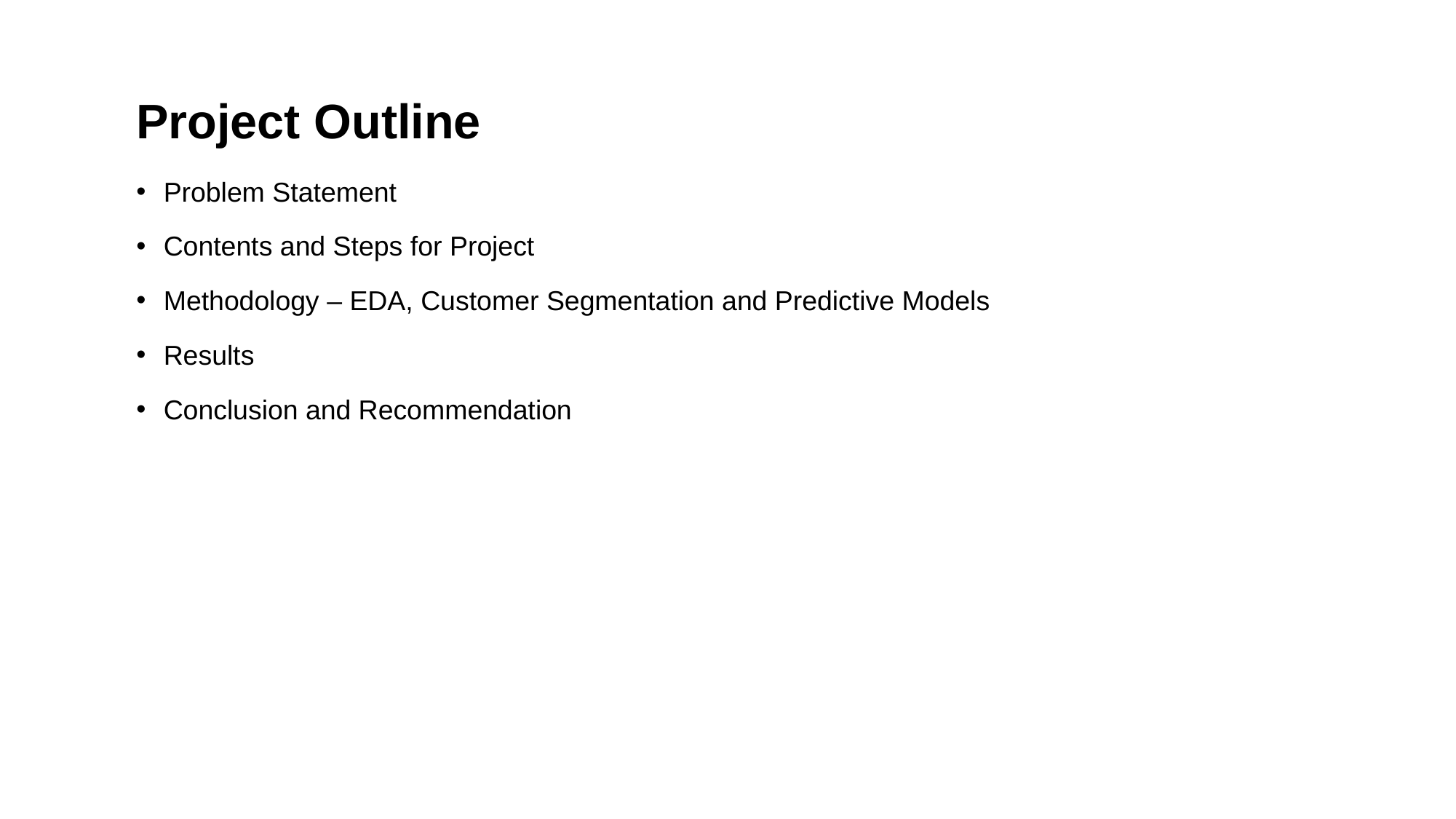

# Project Outline
Problem Statement
Contents and Steps for Project
Methodology – EDA, Customer Segmentation and Predictive Models
Results
Conclusion and Recommendation